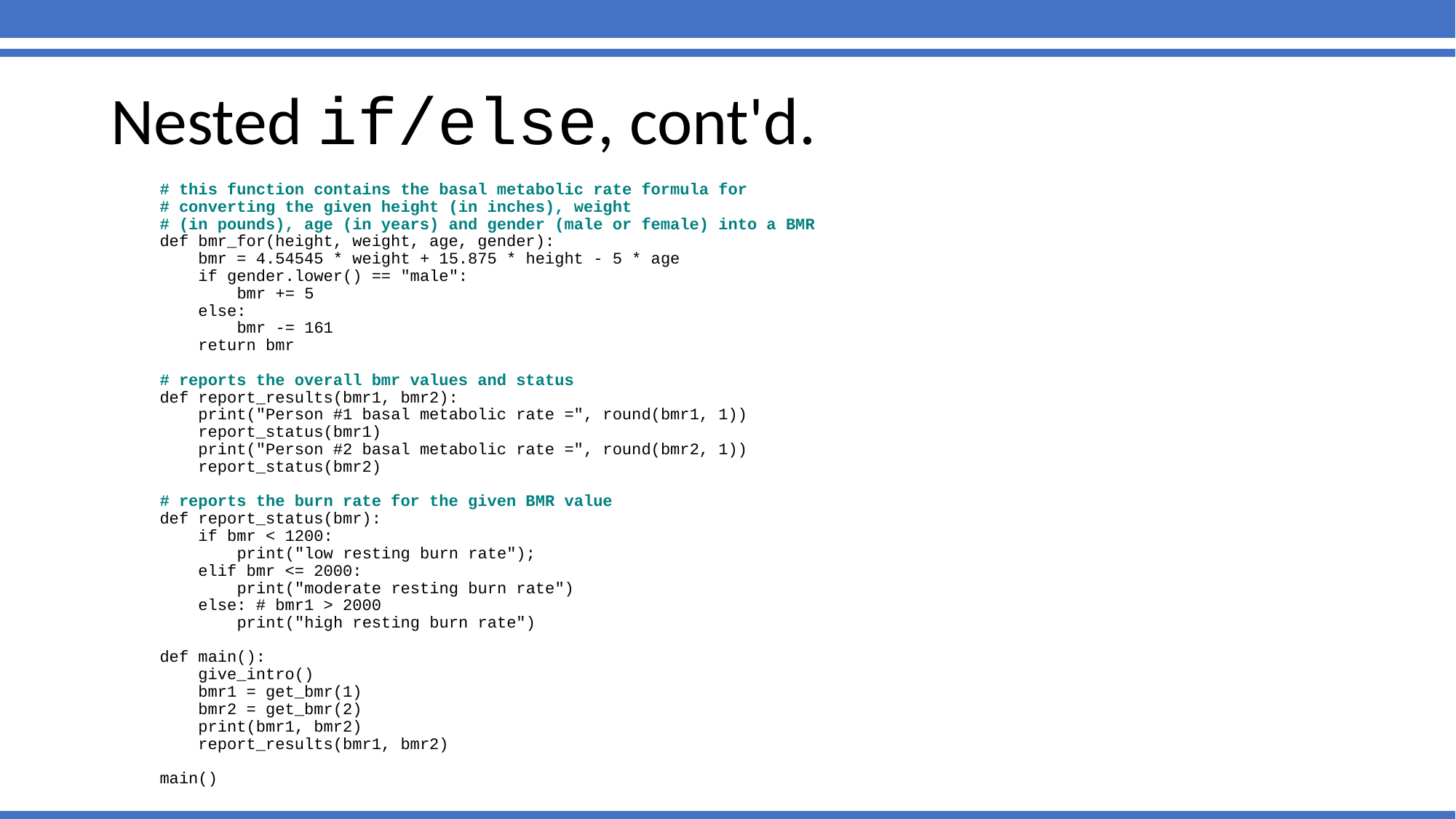

# Nested if/else, cont'd.
# this function contains the basal metabolic rate formula for
# converting the given height (in inches), weight
# (in pounds), age (in years) and gender (male or female) into a BMR
def bmr_for(height, weight, age, gender):
    bmr = 4.54545 * weight + 15.875 * height - 5 * age
    if gender.lower() == "male":
        bmr += 5
    else:
        bmr -= 161
    return bmr

# reports the overall bmr values and status
def report_results(bmr1, bmr2):
    print("Person #1 basal metabolic rate =", round(bmr1, 1))
    report_status(bmr1)
    print("Person #2 basal metabolic rate =", round(bmr2, 1))
    report_status(bmr2)

# reports the burn rate for the given BMR value
def report_status(bmr):
    if bmr < 1200:
        print("low resting burn rate");
    elif bmr <= 2000:
        print("moderate resting burn rate")
    else: # bmr1 > 2000
        print("high resting burn rate")

def main():
    give_intro()
    bmr1 = get_bmr(1)
    bmr2 = get_bmr(2)
    print(bmr1, bmr2)
    report_results(bmr1, bmr2)

main()